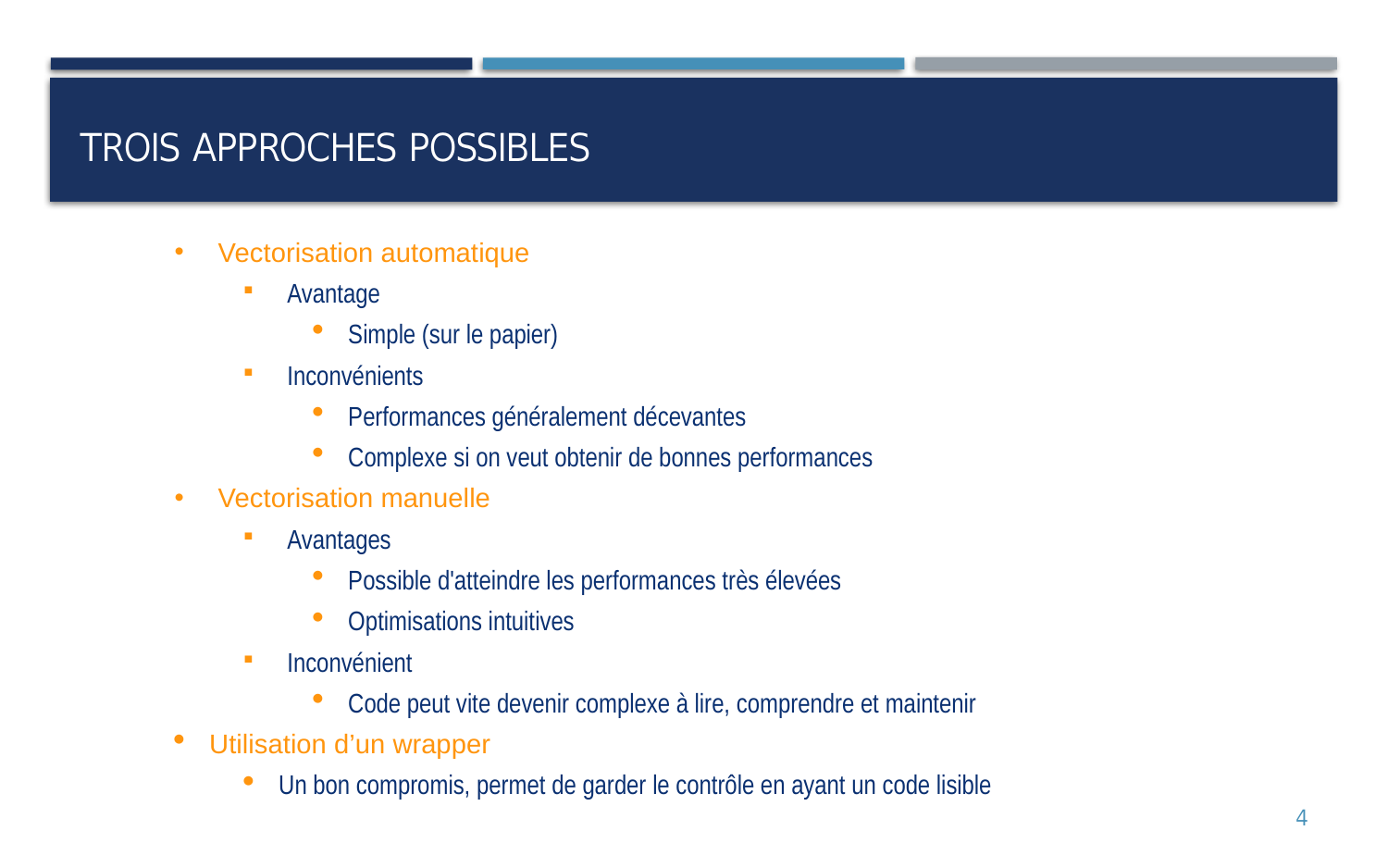

# trois approches possibles
Vectorisation automatique
Avantage
Simple (sur le papier)
Inconvénients
Performances généralement décevantes
Complexe si on veut obtenir de bonnes performances
Vectorisation manuelle
Avantages
Possible d'atteindre les performances très élevées
Optimisations intuitives
Inconvénient
Code peut vite devenir complexe à lire, comprendre et maintenir
Utilisation d’un wrapper
Un bon compromis, permet de garder le contrôle en ayant un code lisible
4